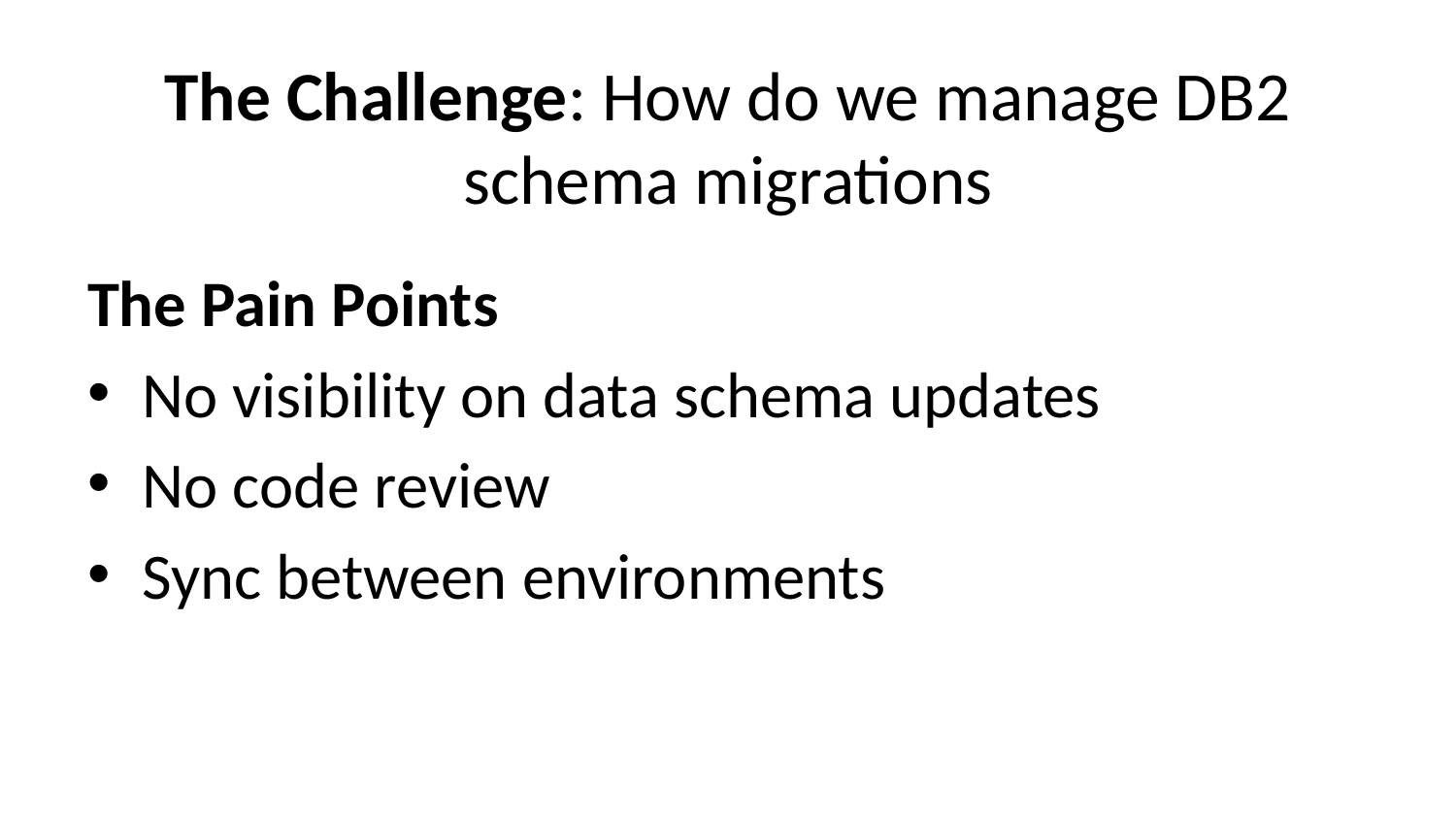

# The Challenge: How do we manage DB2 schema migrations
The Pain Points
No visibility on data schema updates
No code review
Sync between environments